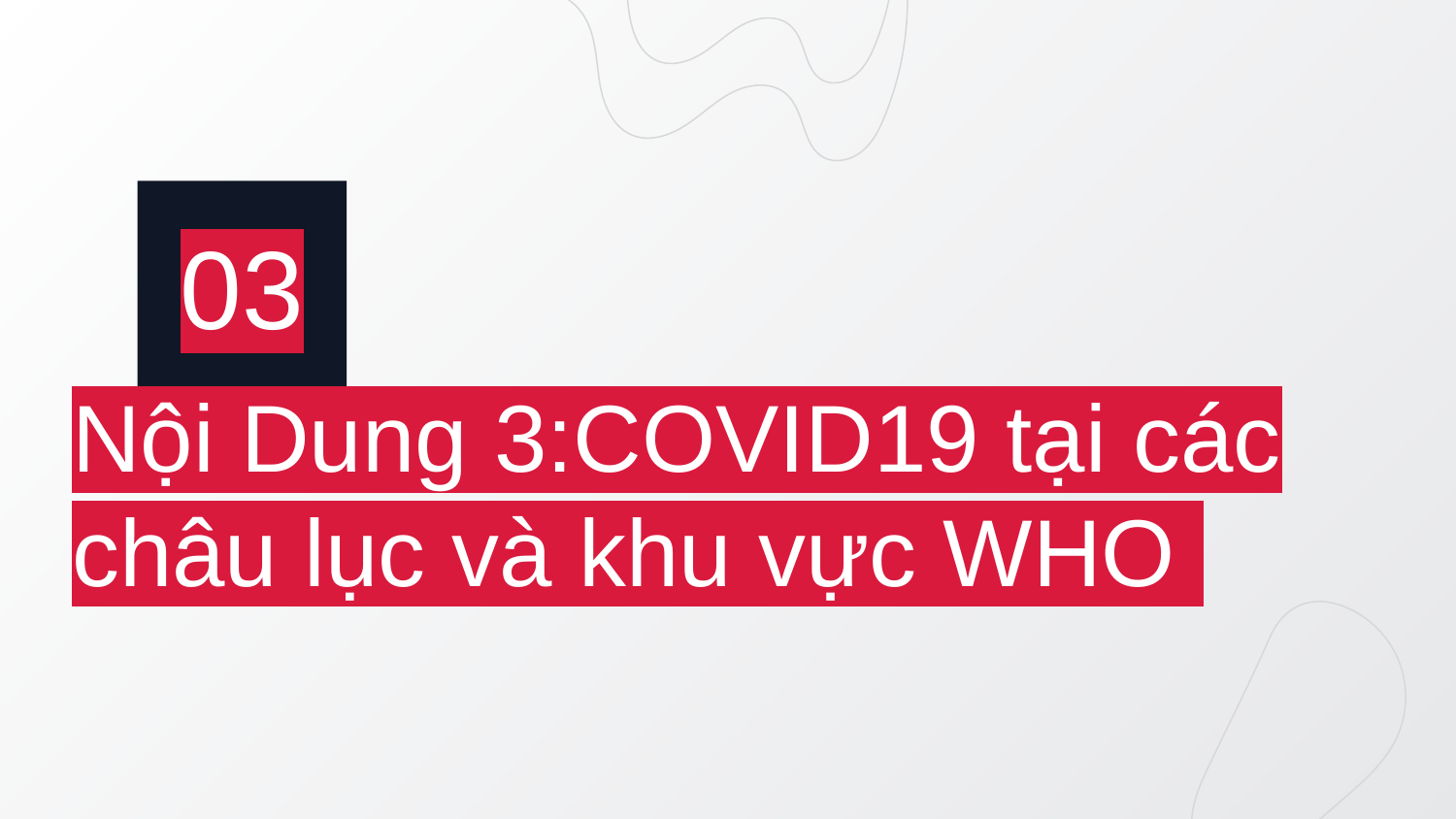

03
# Nội Dung 3:COVID19 tại các châu lục và khu vực WHO